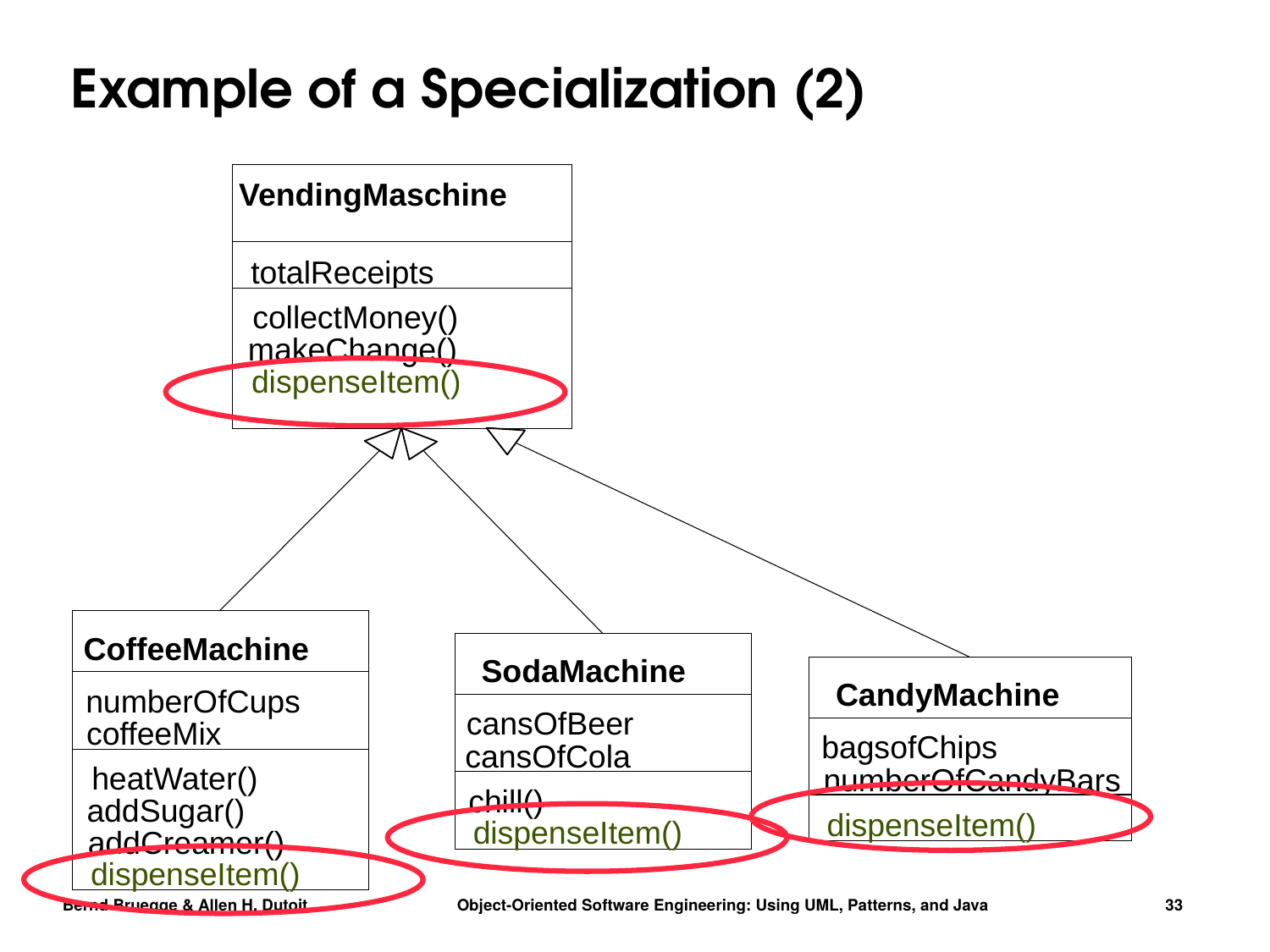

# Example of a Specialization (2)

VendingMaschine

totalReceipts

collectMoney()
makeChange()
dispenseItem()

CoffeeMachine

SodaMachine

CandyMachine
numberOfCups

cansOfBeer
coffeeMix

bagsofChips
cansOfCola

heatWater()
numberOfCandyBars

chill()
addSugar()

dispenseItem()
dispenseItem()
addCreamer()
dispenseItem()